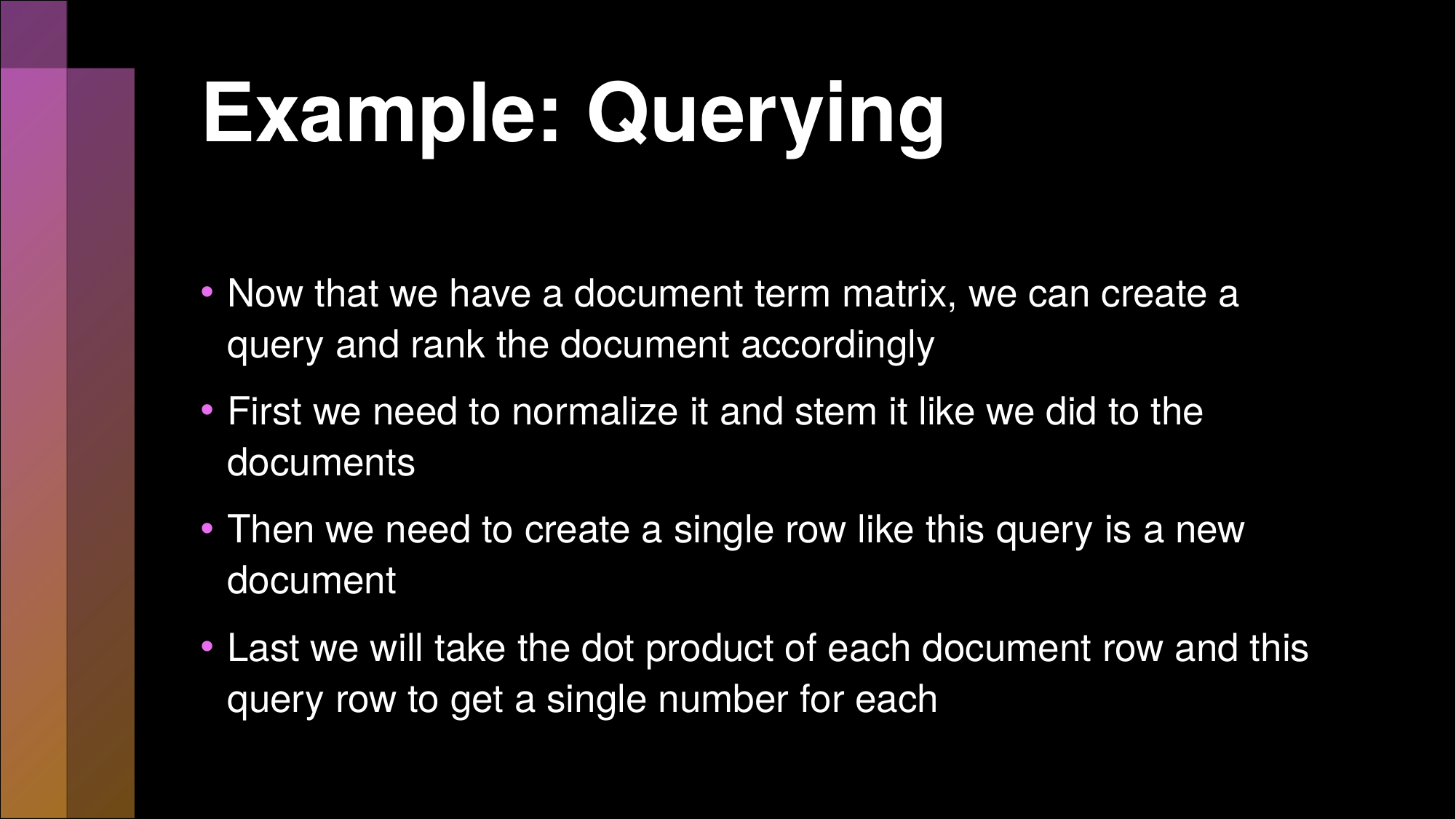

# Example: Querying
Now that we have a document term matrix, we can create a query and rank the document accordingly
First we need to normalize it and stem it like we did to the documents
Then we need to create a single row like this query is a new document
Last we will take the dot product of each document row and this query row to get a single number for each